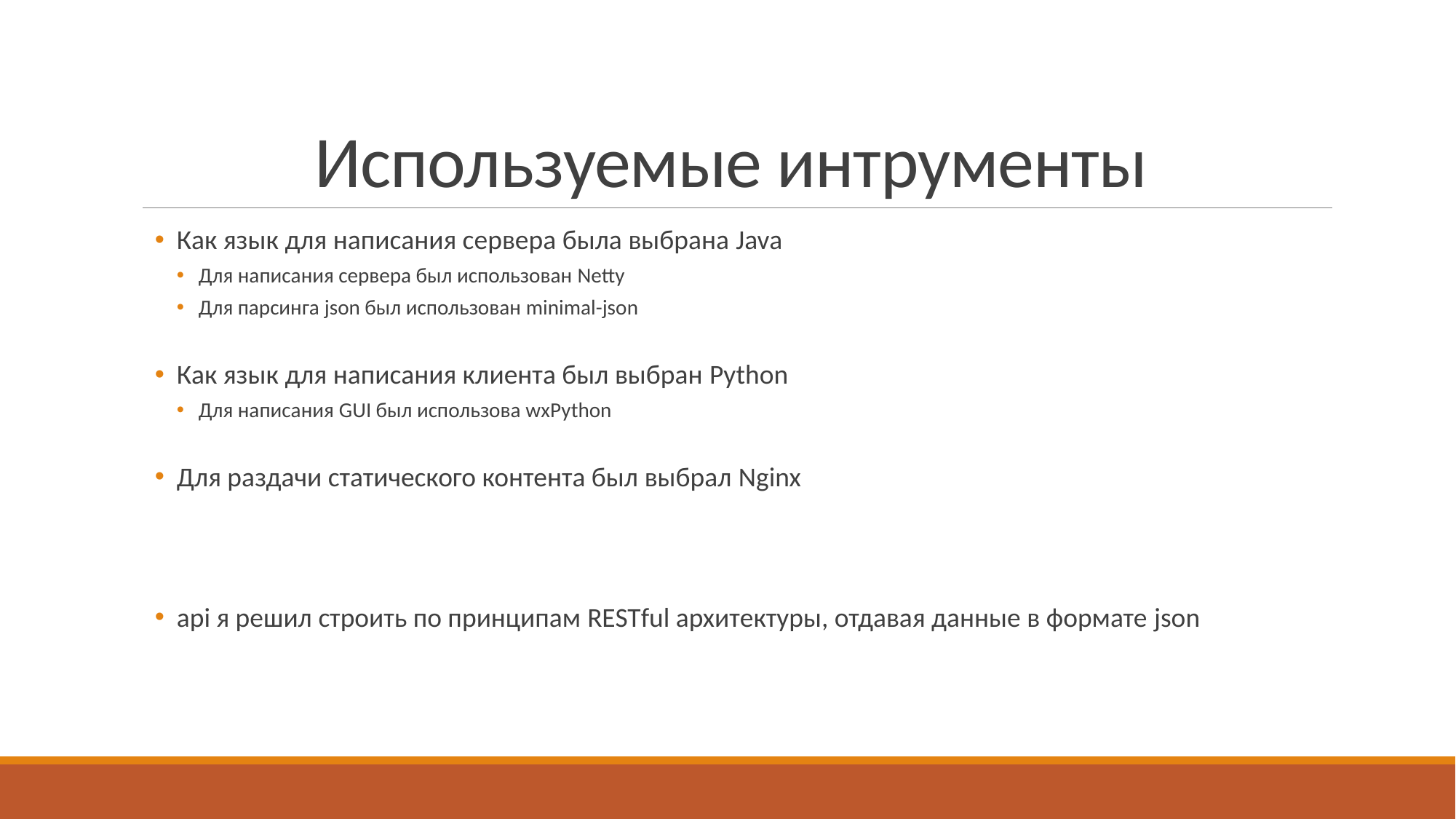

# Используемые интрументы
Как язык для написания сервера была выбрана Java
Для написания сервера был использован Netty
Для парсинга json был использован minimal-json

Как язык для написания клиента был выбран Python
Для написания GUI был использова wxPython

Для раздачи статического контента был выбрал Nginx

api я решил строить по принципам RESTful архитектуры, отдавая данные в формате json